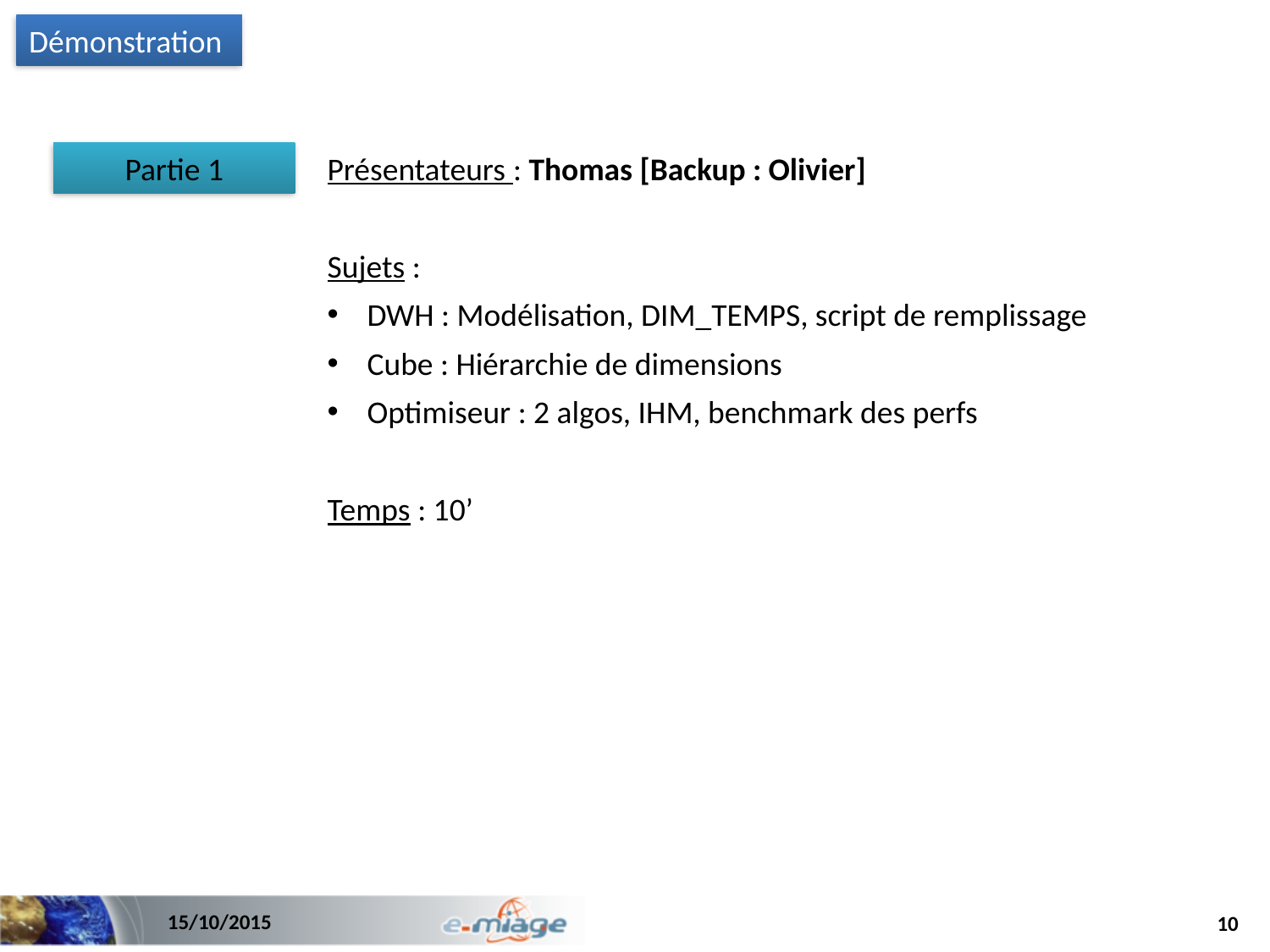

Démonstration
Partie 1
Présentateurs : Thomas [Backup : Olivier]

Sujets :
DWH : Modélisation, DIM_TEMPS, script de remplissage
Cube : Hiérarchie de dimensions
Optimiseur : 2 algos, IHM, benchmark des perfs

Temps : 10’